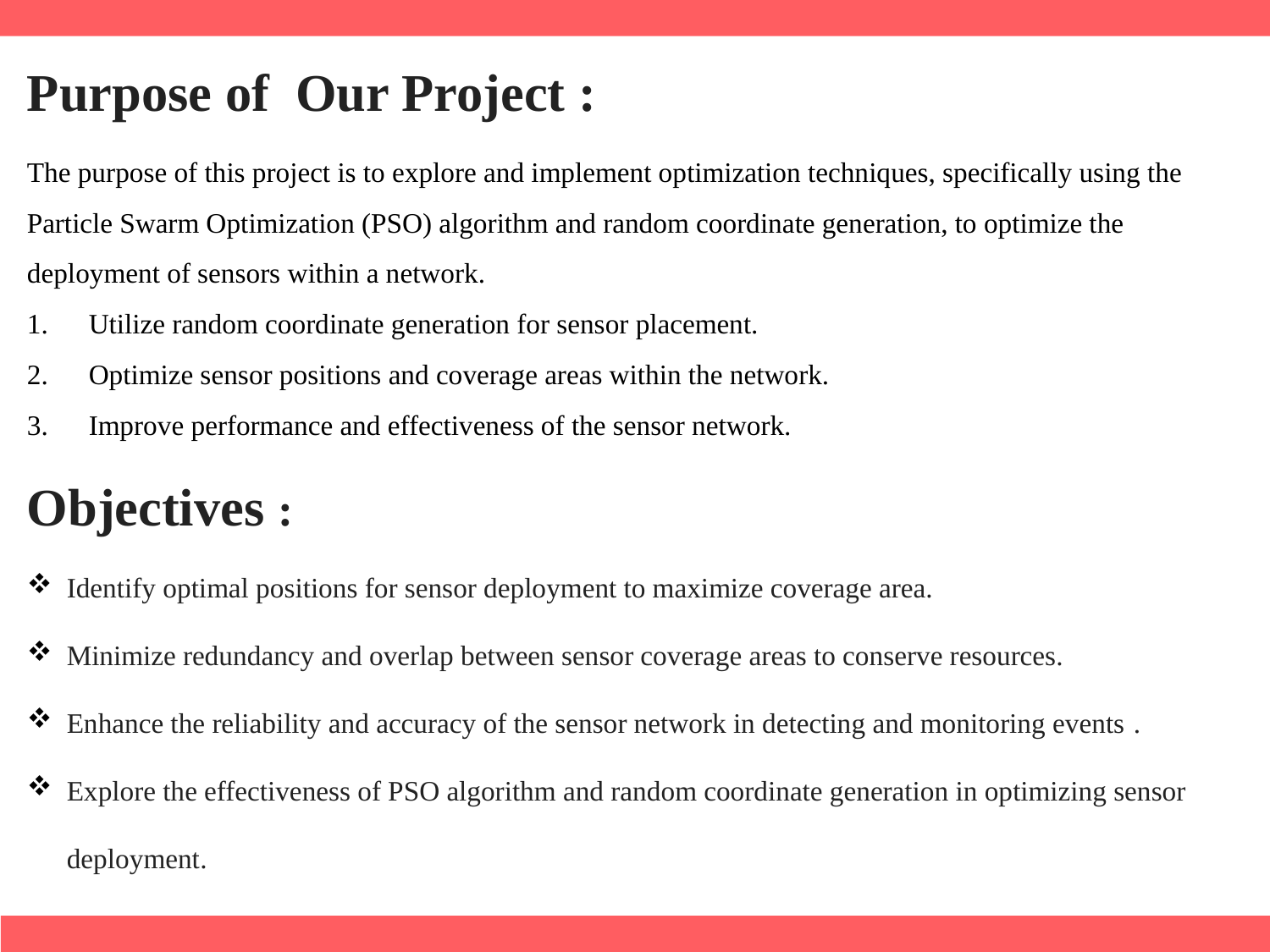

# Purpose of  Our Project :
The purpose of this project is to explore and implement optimization techniques, specifically using the Particle Swarm Optimization (PSO) algorithm and random coordinate generation, to optimize the deployment of sensors within a network.
Utilize random coordinate generation for sensor placement.
Optimize sensor positions and coverage areas within the network.
Improve performance and effectiveness of the sensor network.
Objectives :
Identify optimal positions for sensor deployment to maximize coverage area.
Minimize redundancy and overlap between sensor coverage areas to conserve resources.
Enhance the reliability and accuracy of the sensor network in detecting and monitoring events .
Explore the effectiveness of PSO algorithm and random coordinate generation in optimizing sensor deployment.